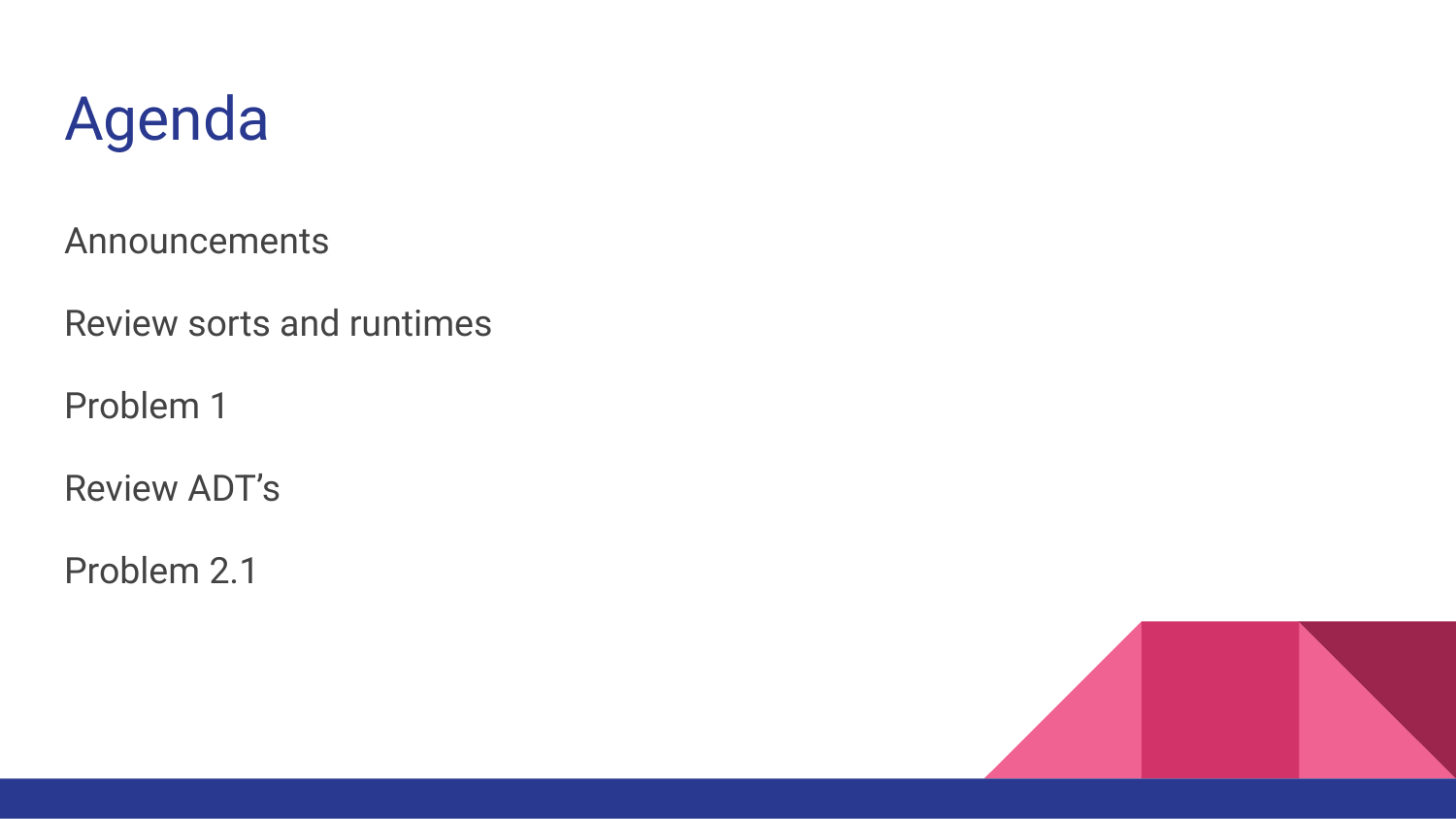

# Agenda
Announcements
Review sorts and runtimes
Problem 1
Review ADT’s
Problem 2.1